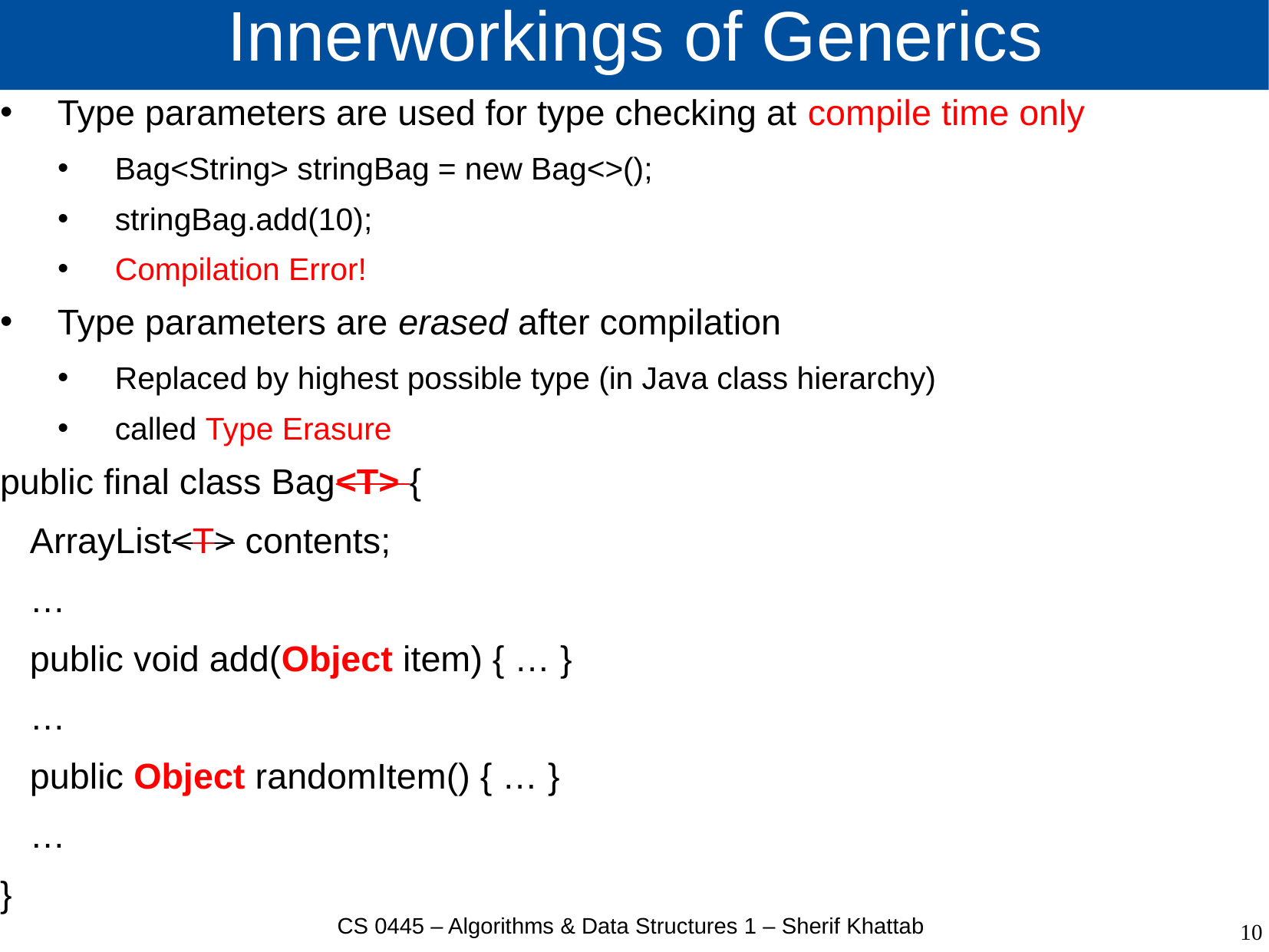

# Innerworkings of Generics
Type parameters are used for type checking at compile time only
Bag<String> stringBag = new Bag<>();
stringBag.add(10);
Compilation Error!
Type parameters are erased after compilation
Replaced by highest possible type (in Java class hierarchy)
called Type Erasure
public final class Bag<T> {
   ArrayList<T> contents;
   …
   public void add(Object item) { … }
   …
   public Object randomItem() { … }
   …
}

CS 0445 – Algorithms & Data Structures 1 – Sherif Khattab
10